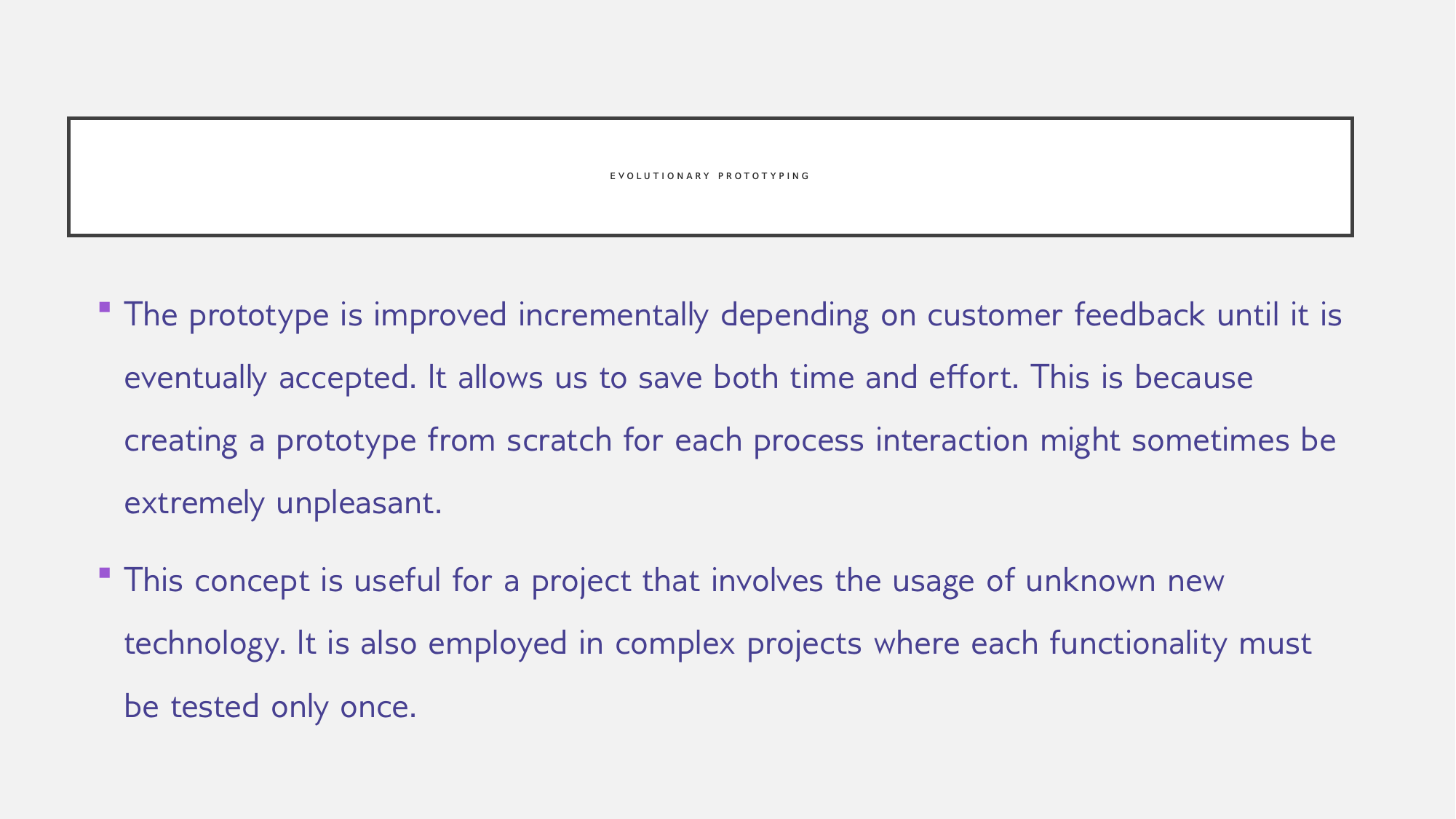

# Evolutionary Prototyping
The prototype is improved incrementally depending on customer feedback until it is eventually accepted. It allows us to save both time and effort. This is because creating a prototype from scratch for each process interaction might sometimes be extremely unpleasant.
This concept is useful for a project that involves the usage of unknown new technology. It is also employed in complex projects where each functionality must be tested only once.